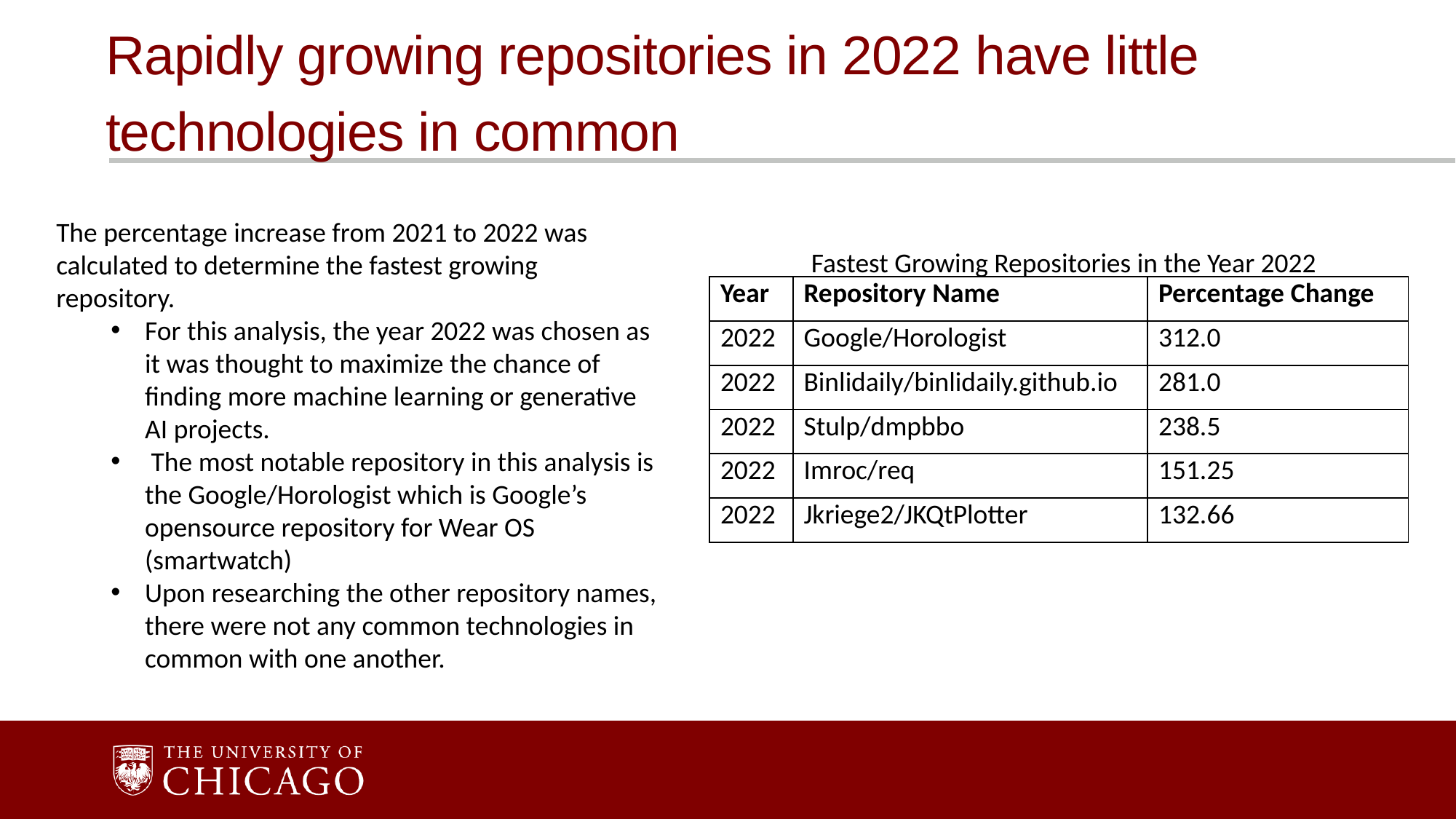

Rapidly growing repositories in 2022 have little technologies in common

The percentage increase from 2021 to 2022 was calculated to determine the fastest growing repository.
For this analysis, the year 2022 was chosen as it was thought to maximize the chance of finding more machine learning or generative AI projects.
 The most notable repository in this analysis is the Google/Horologist which is Google’s opensource repository for Wear OS (smartwatch)
Upon researching the other repository names, there were not any common technologies in common with one another.

Fastest Growing Repositories in the Year 2022
| Year | Repository Name | Percentage Change |
| --- | --- | --- |
| 2022 | Google/Horologist | 312.0 |
| 2022 | Binlidaily/binlidaily.github.io | 281.0 |
| 2022 | Stulp/dmpbbo | 238.5 |
| 2022 | Imroc/req | 151.25 |
| 2022 | Jkriege2/JKQtPlotter | 132.66 |